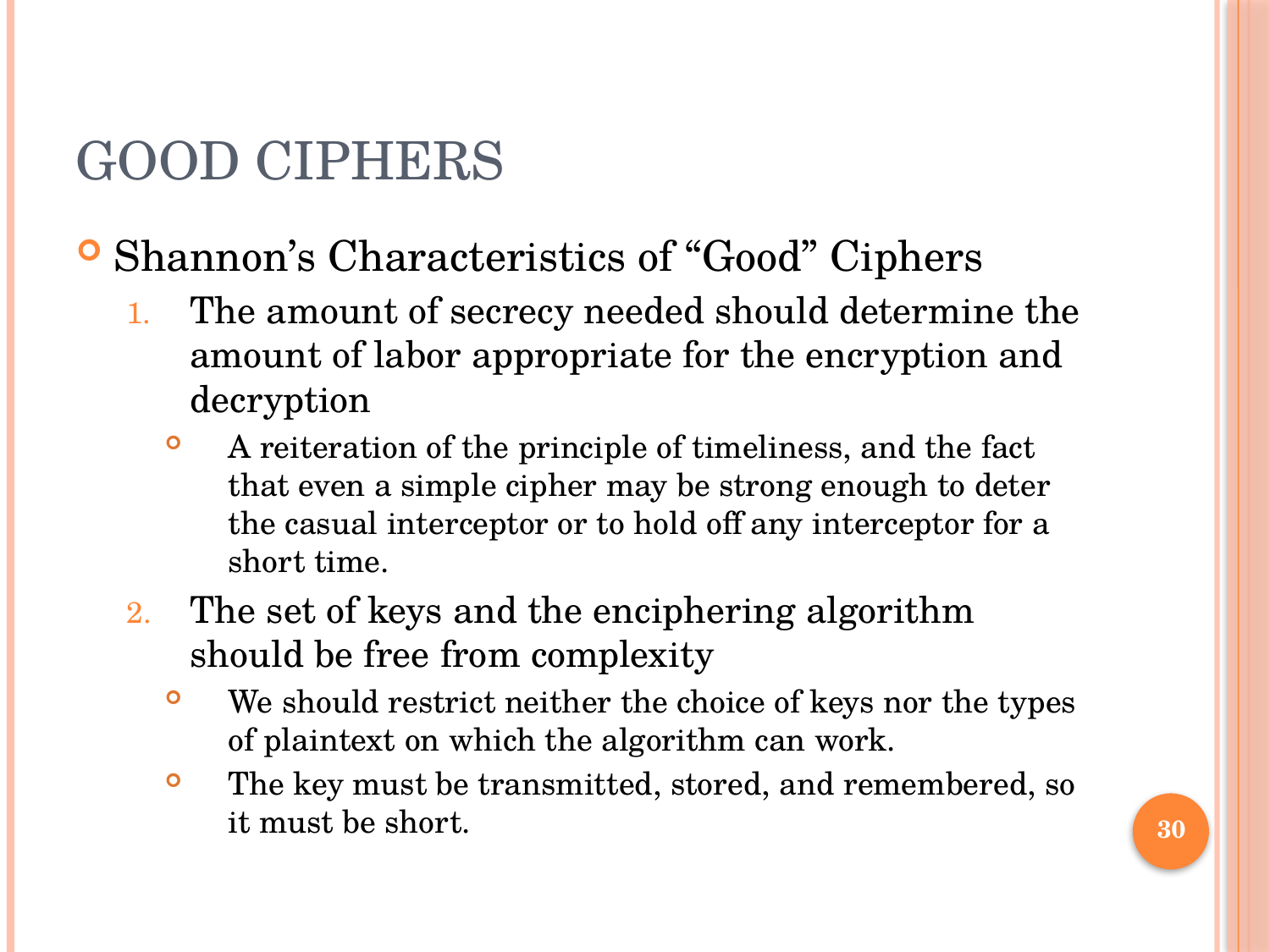

# Good Ciphers
Shannon’s Characteristics of “Good” Ciphers
The amount of secrecy needed should determine the amount of labor appropriate for the encryption and decryption
A reiteration of the principle of timeliness, and the fact that even a simple cipher may be strong enough to deter the casual interceptor or to hold off any interceptor for a short time.
The set of keys and the enciphering algorithm should be free from complexity
We should restrict neither the choice of keys nor the types of plaintext on which the algorithm can work.
The key must be transmitted, stored, and remembered, so it must be short.
30